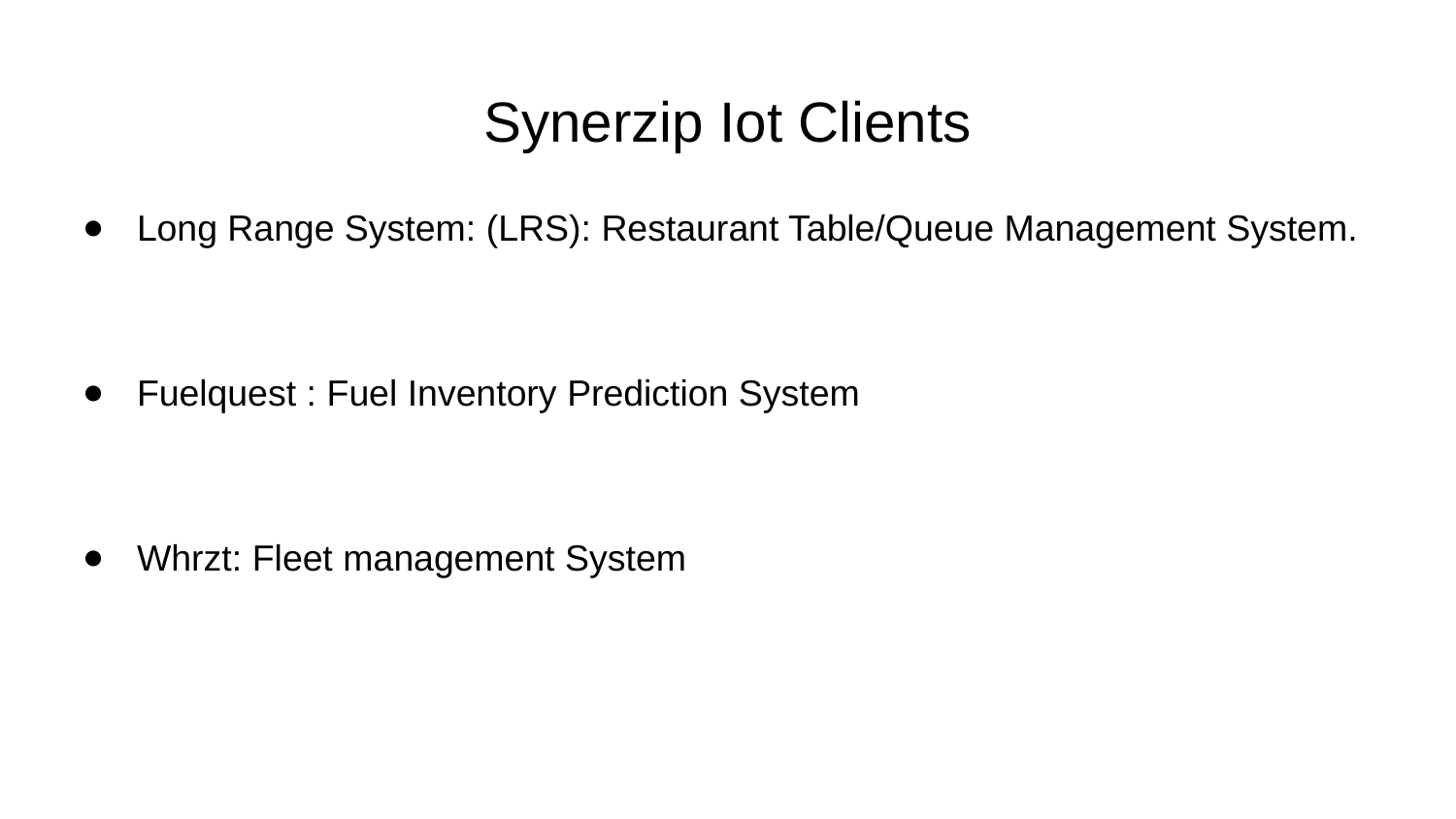

# Synerzip Iot Clients
Long Range System: (LRS): Restaurant Table/Queue Management System.

Fuelquest : Fuel Inventory Prediction System

Whrzt: Fleet management System